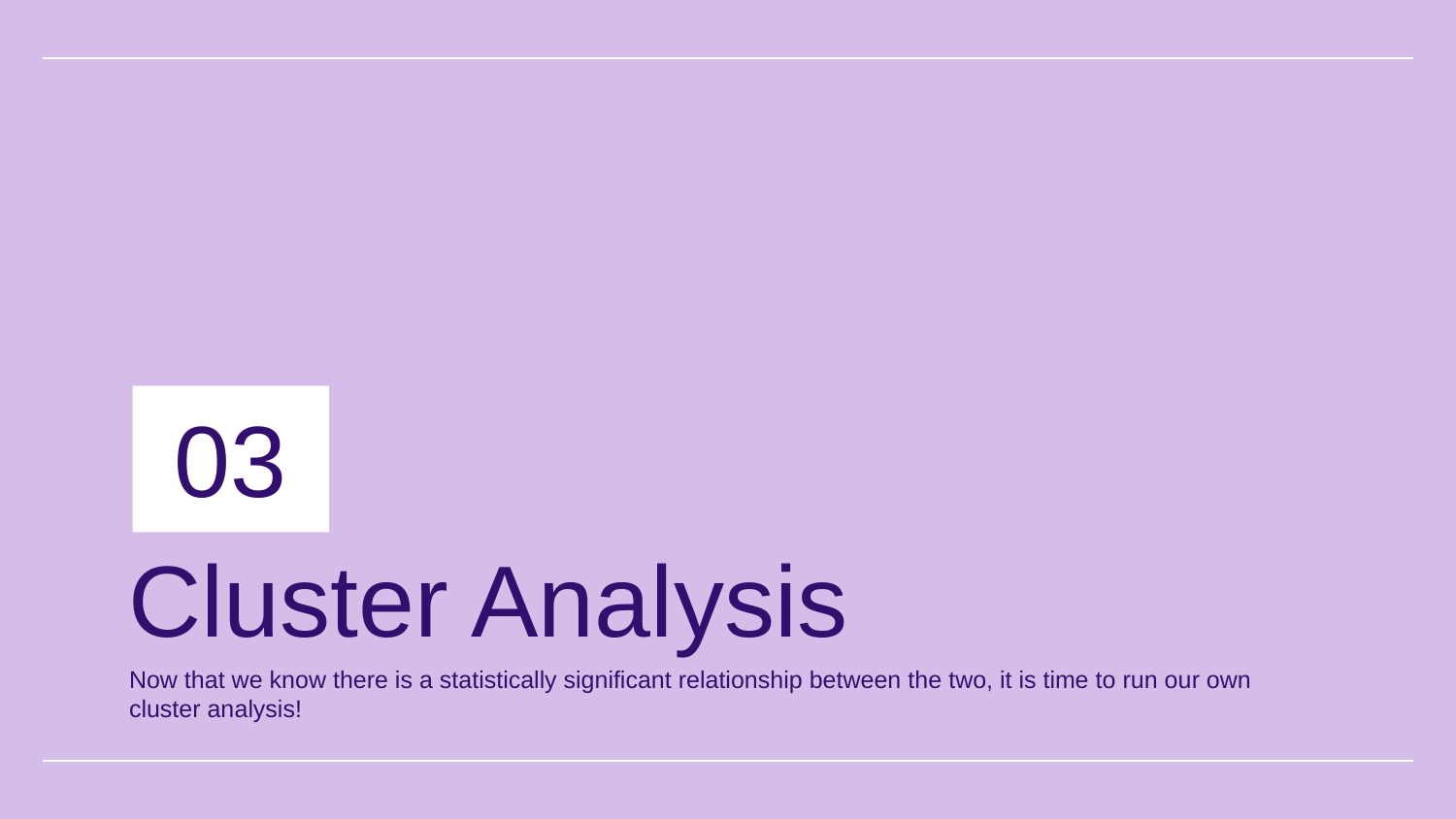

03
# Cluster Analysis
Now that we know there is a statistically significant relationship between the two, it is time to run our own cluster analysis!